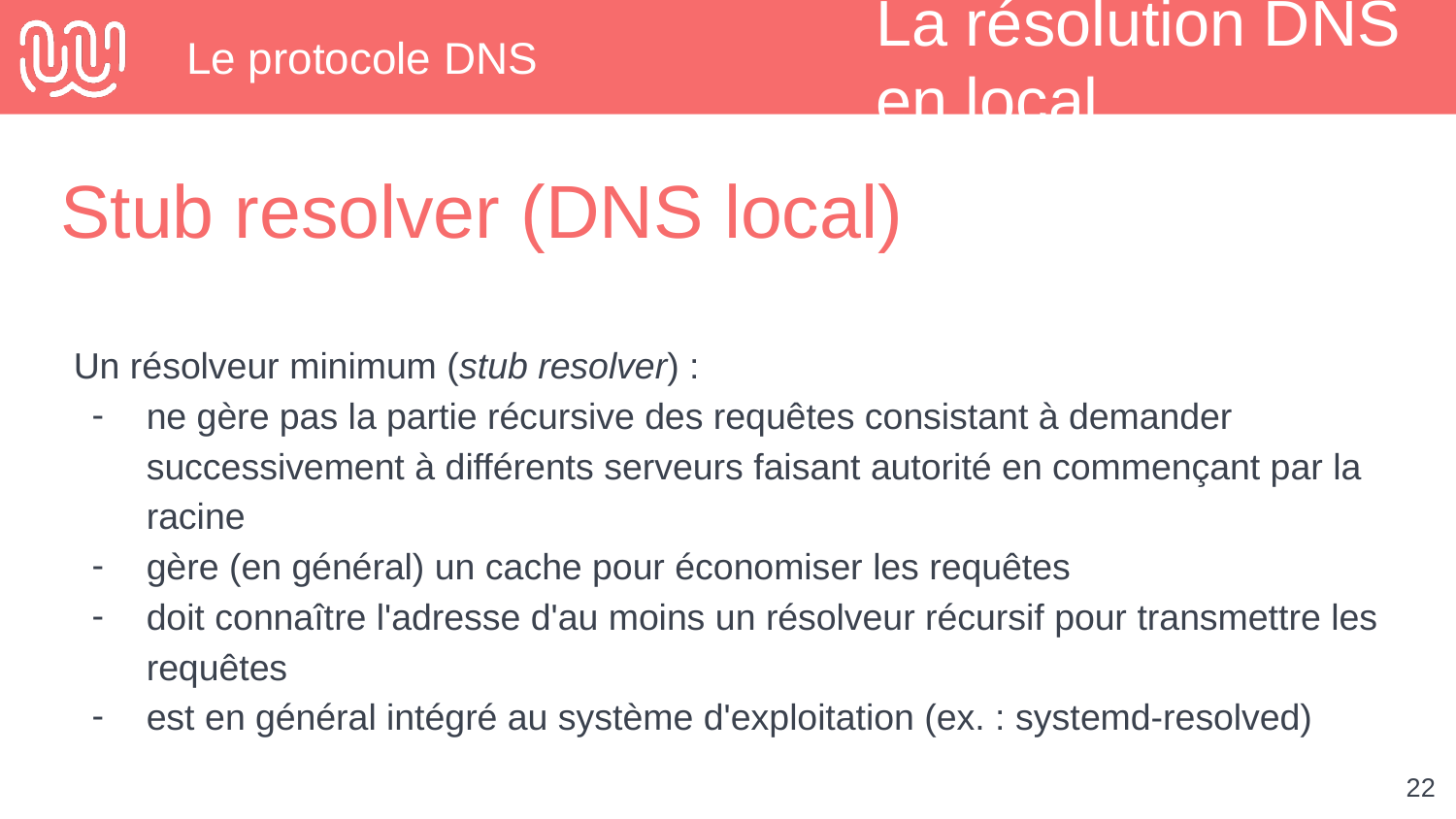

# Le protocole DNS
La résolution DNS en local
Stub resolver (DNS local)
Un résolveur minimum (stub resolver) :
ne gère pas la partie récursive des requêtes consistant à demander successivement à différents serveurs faisant autorité en commençant par la racine
gère (en général) un cache pour économiser les requêtes
doit connaître l'adresse d'au moins un résolveur récursif pour transmettre les requêtes
est en général intégré au système d'exploitation (ex. : systemd-resolved)
22